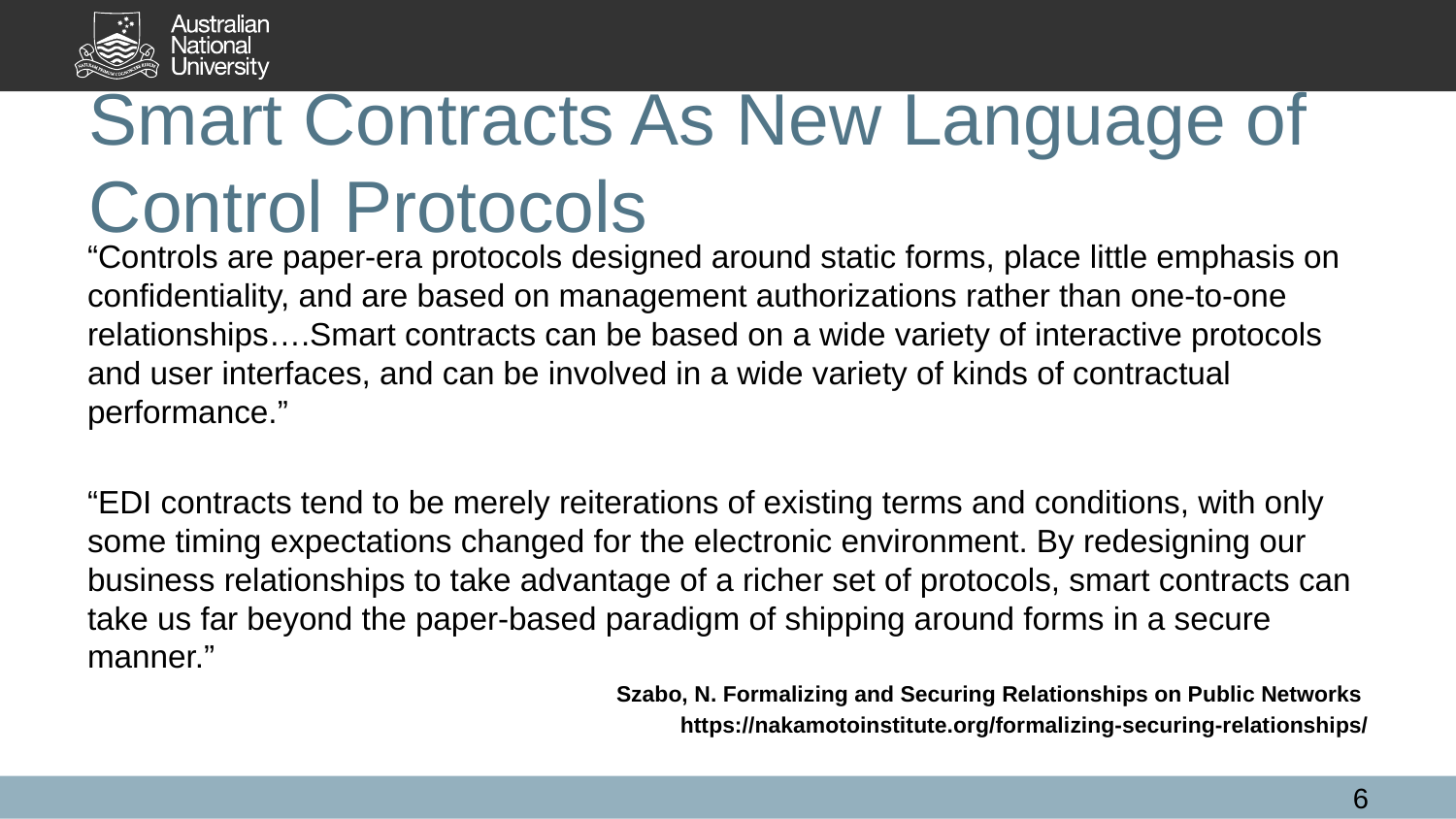

# Smart Contracts As New Language of Control Protocols
“Controls are paper-era protocols designed around static forms, place little emphasis on confidentiality, and are based on management authorizations rather than one-to-one relationships….Smart contracts can be based on a wide variety of interactive protocols and user interfaces, and can be involved in a wide variety of kinds of contractual performance.”

“EDI contracts tend to be merely reiterations of existing terms and conditions, with only some timing expectations changed for the electronic environment. By redesigning our business relationships to take advantage of a richer set of protocols, smart contracts can take us far beyond the paper-based paradigm of shipping around forms in a secure manner.”
Szabo, N. Formalizing and Securing Relationships on Public Networks
https://nakamotoinstitute.org/formalizing-securing-relationships/

6